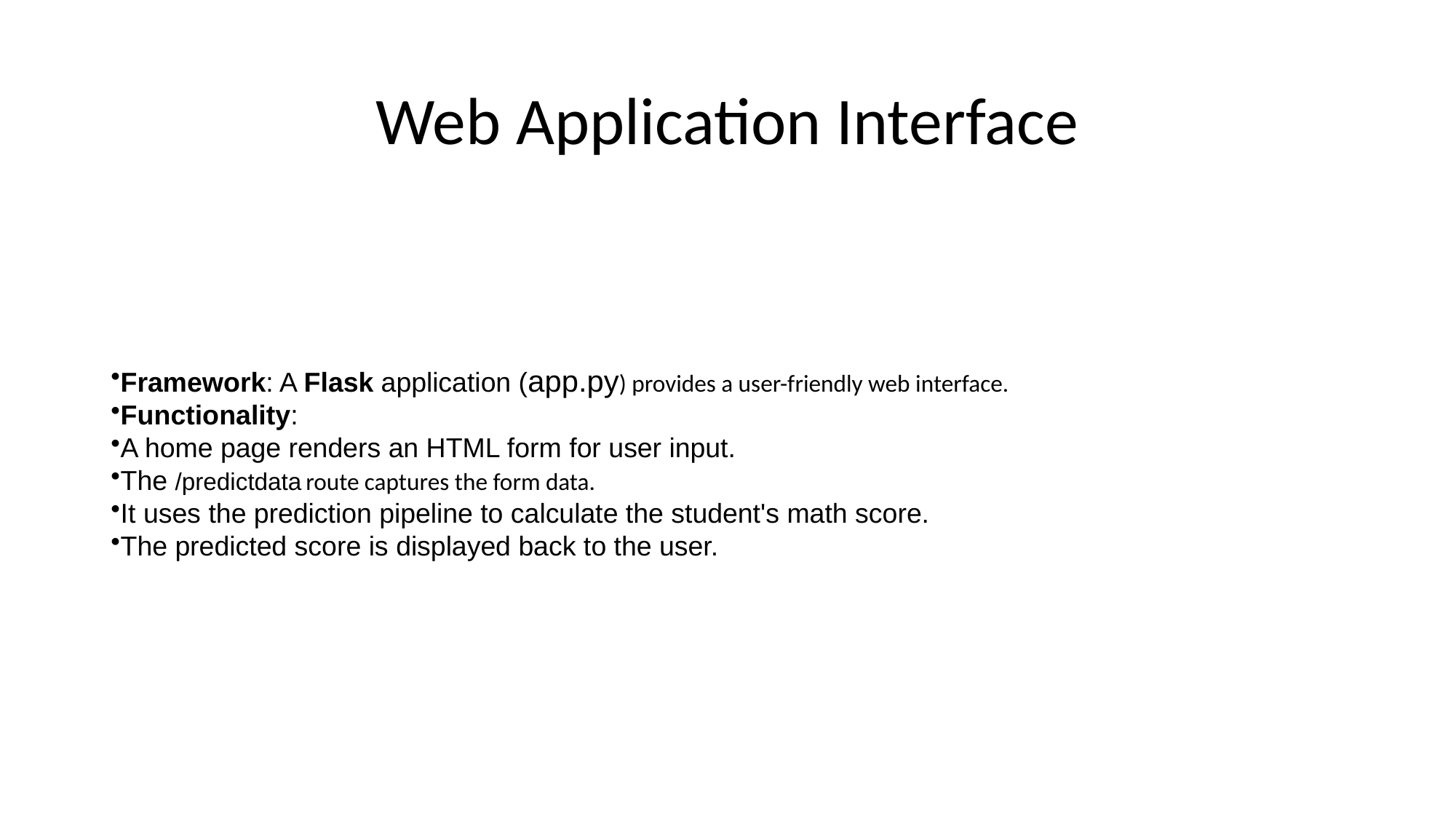

# Web Application Interface
Framework: A Flask application (app.py) provides a user-friendly web interface.
Functionality:
A home page renders an HTML form for user input.
The /predictdata route captures the form data.
It uses the prediction pipeline to calculate the student's math score.
The predicted score is displayed back to the user.